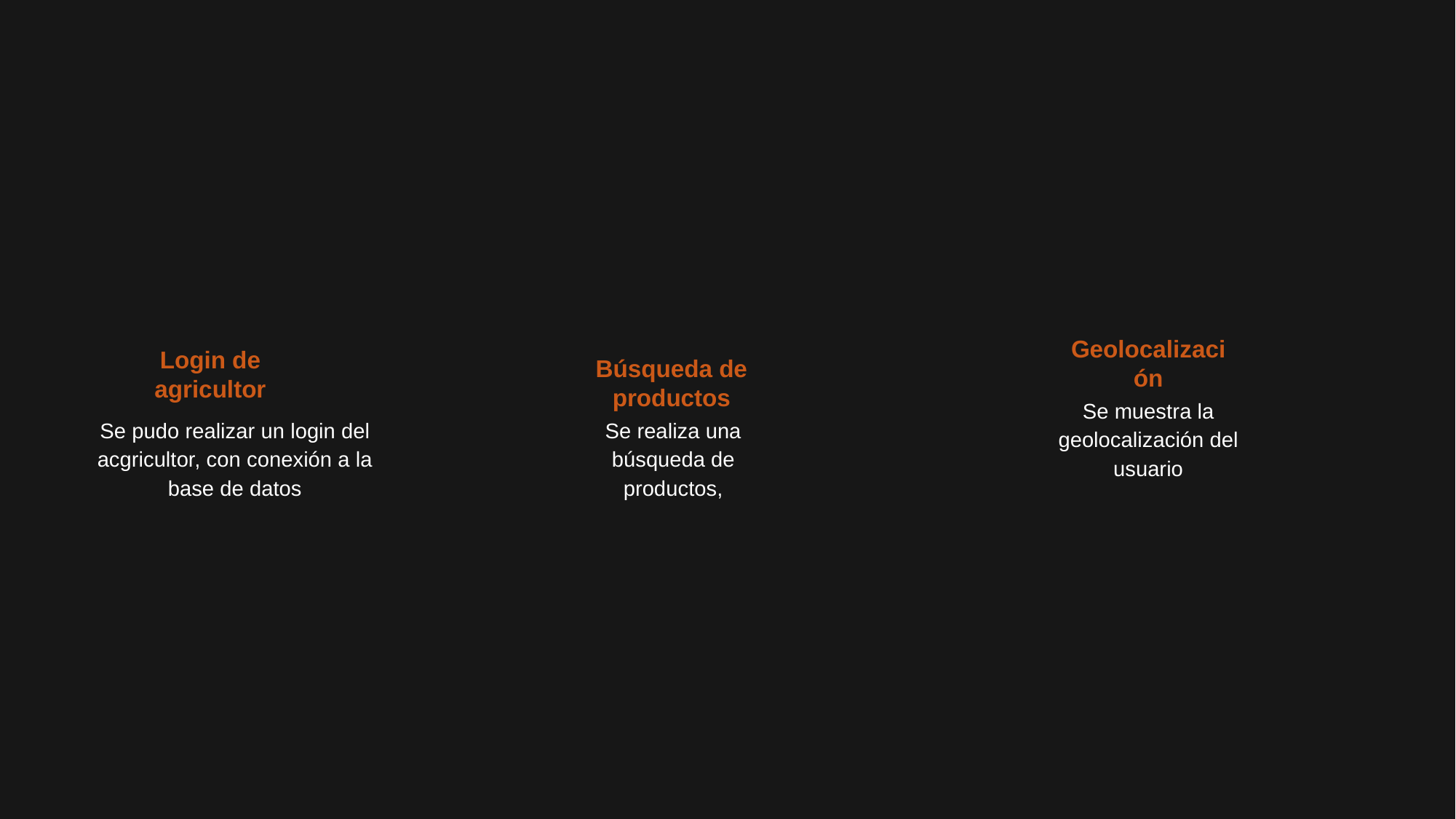

Geolocalización
Login de agricultor
Búsqueda de productos
Se muestra la geolocalización del usuario
Se pudo realizar un login del acgricultor, con conexión a la base de datos
Se realiza una búsqueda de productos,